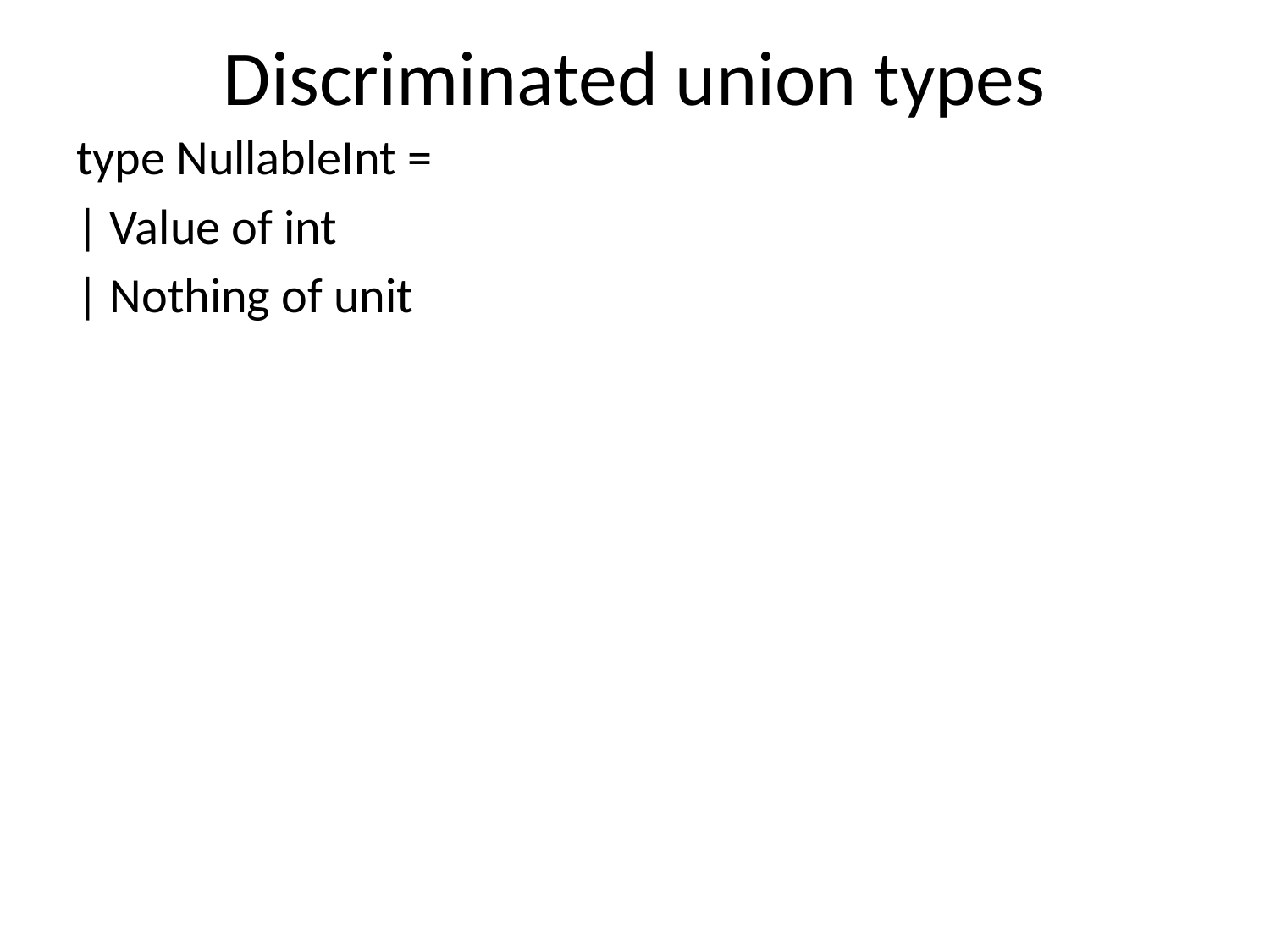

# Discriminated union types
type NullableInt =
| Value of int
| Nothing of unit